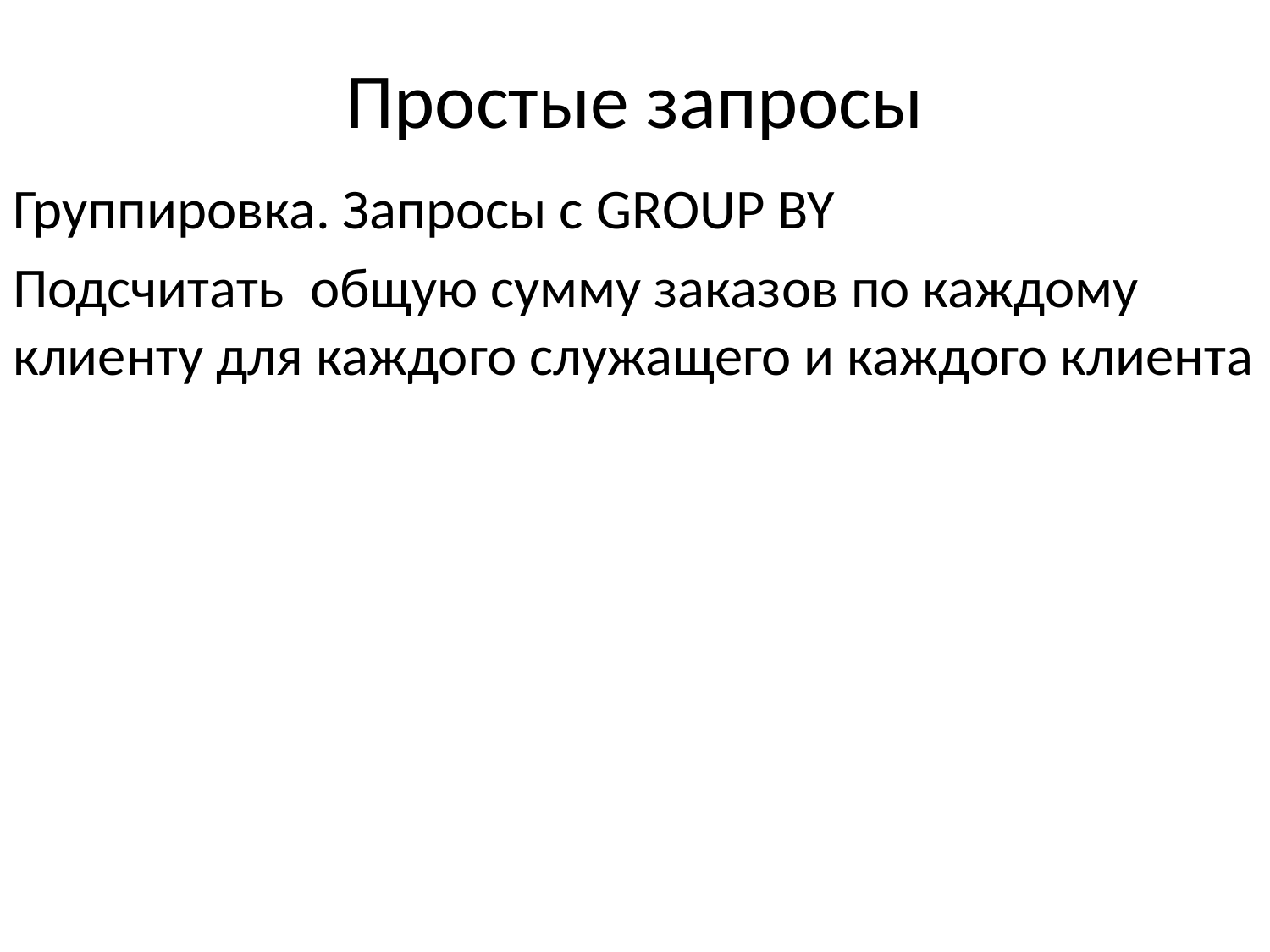

# Простые запросы
Группировка. Запросы с GROUP BY
Подсчитать  общую сумму заказов по каждому клиенту для каждого служащего и каждого клиента